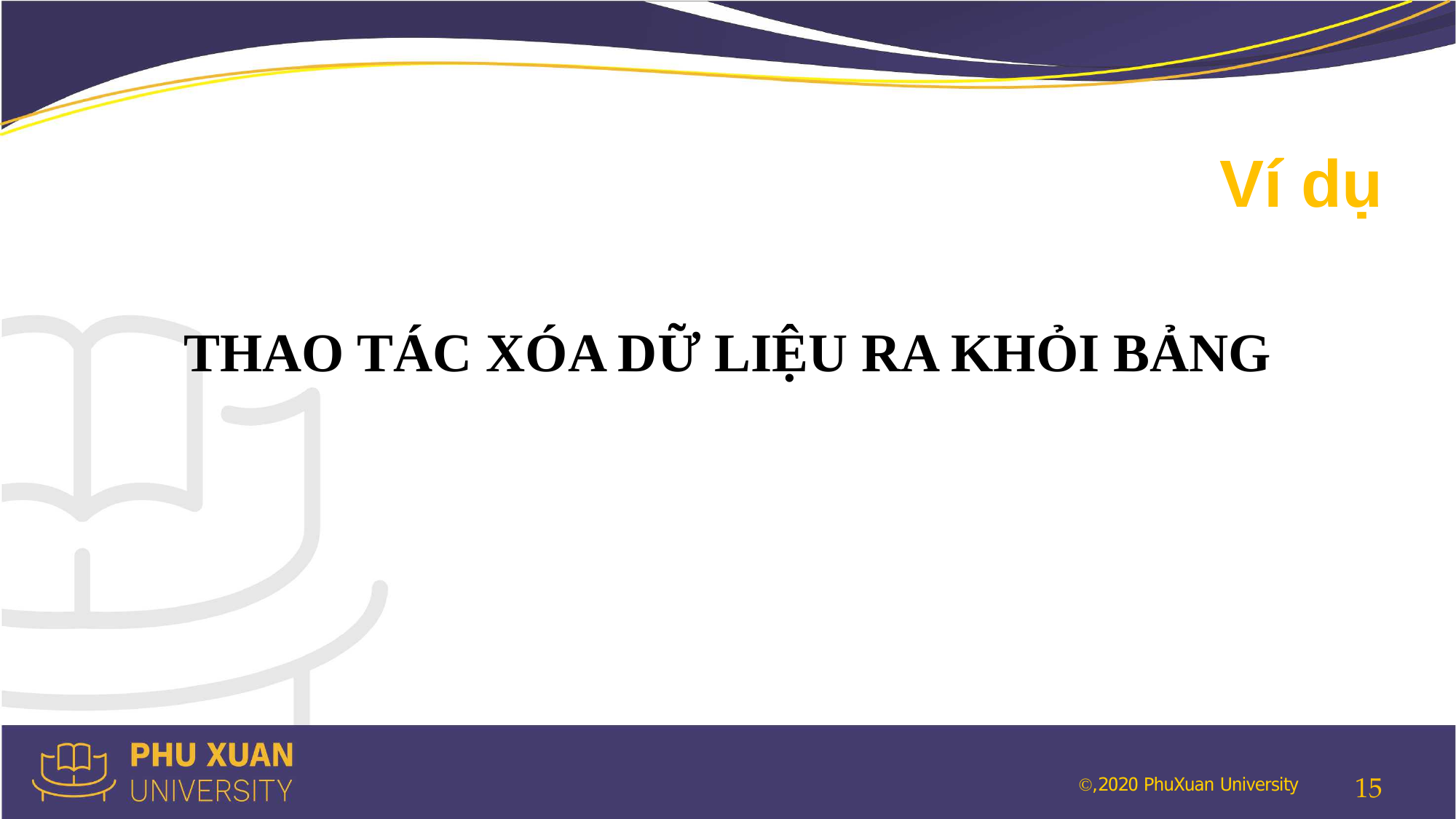

# Ví dụ

THAO TÁC XÓA DỮ LIỆU RA KHỎI BẢNG
15